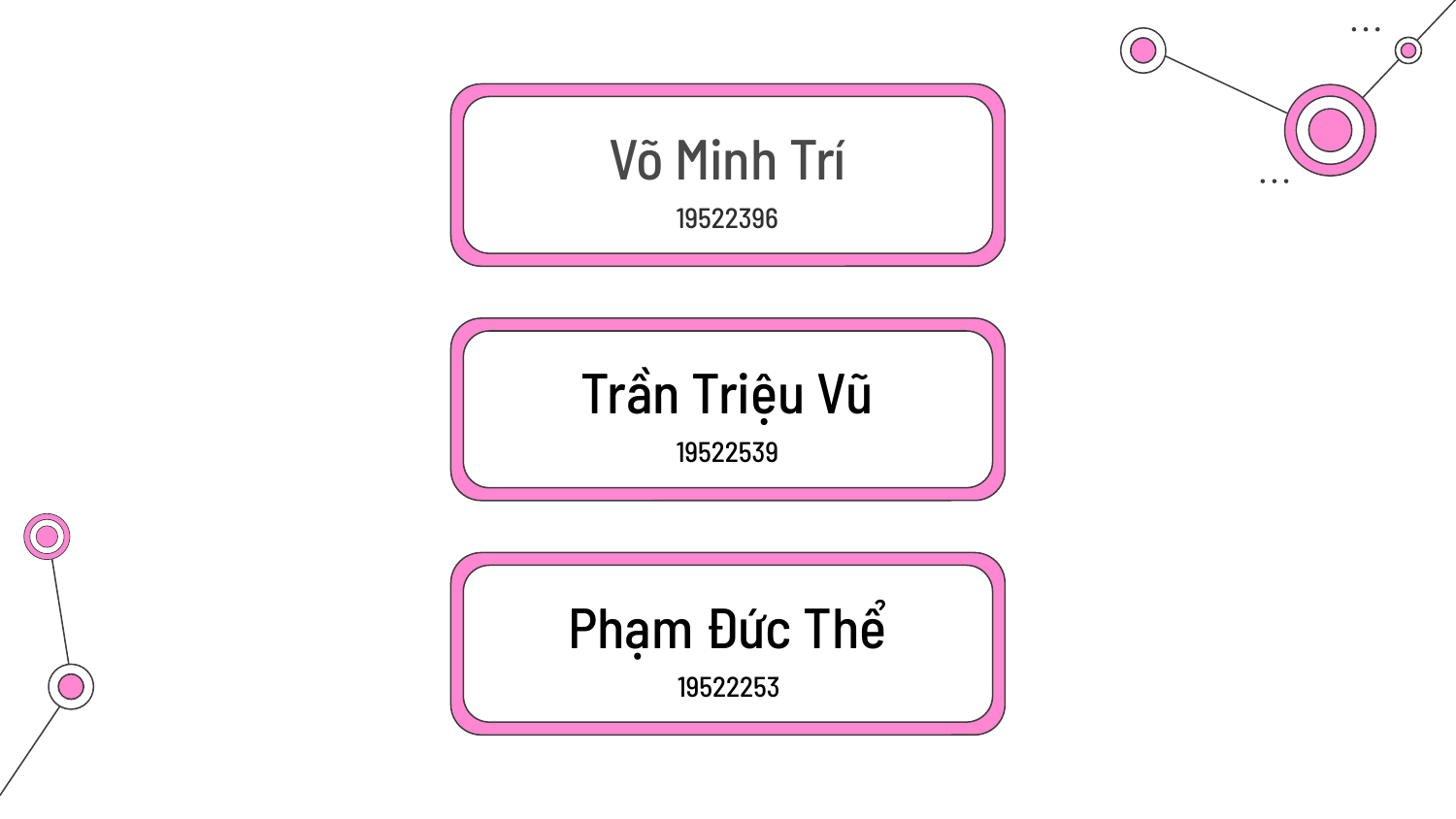

Võ Minh Trí
19522396

Trần Triệu Vũ
19522539

Phạm Đức Thể
19522253